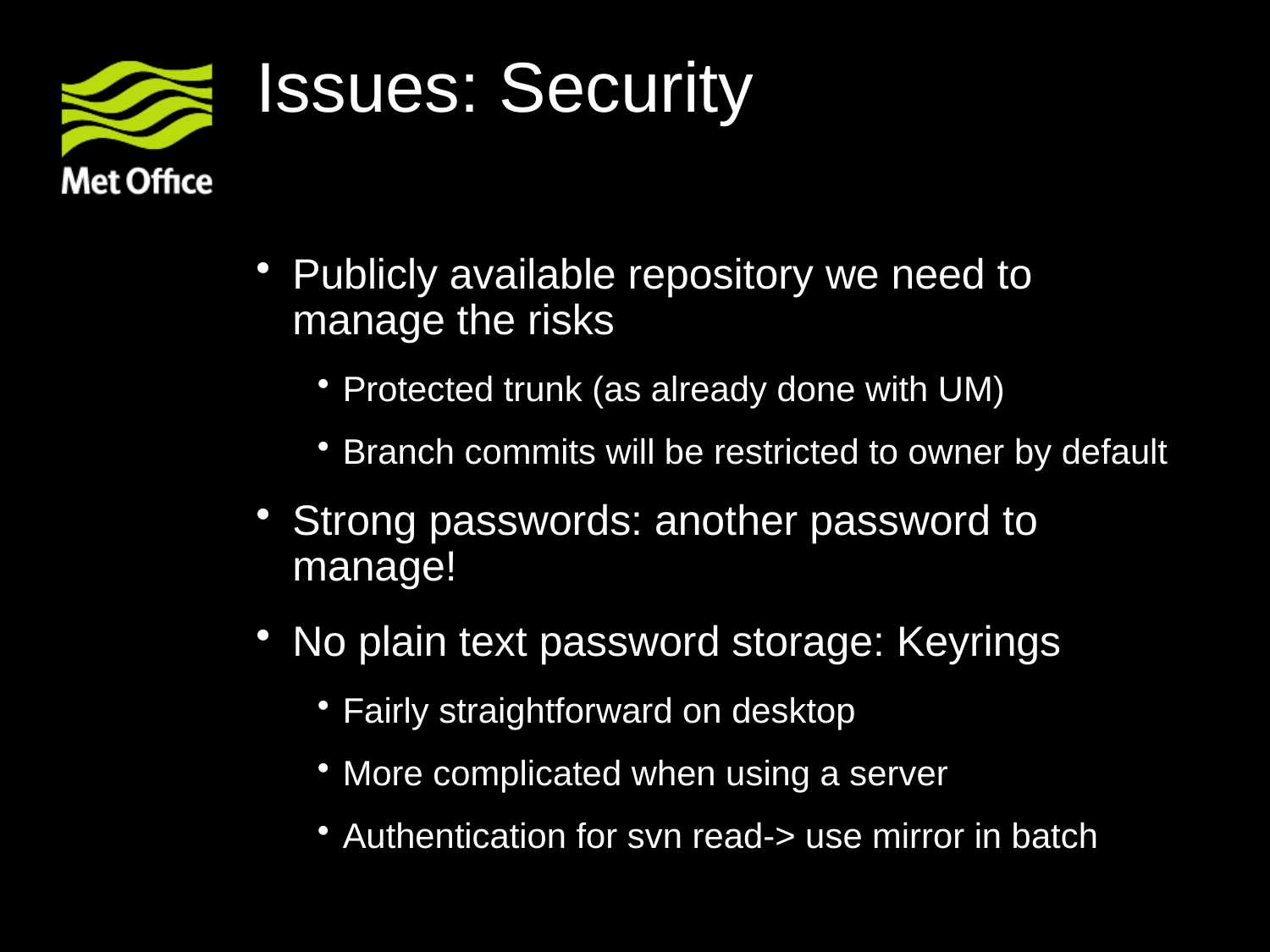

# Issues: Security
Publicly available repository we need to manage the risks
Protected trunk (as already done with UM)
Branch commits will be restricted to owner by default
Strong passwords: another password to manage!
No plain text password storage: Keyrings
Fairly straightforward on desktop
More complicated when using a server
Authentication for svn read-> use mirror in batch

Eclipse
Protected trunk
Only branch owner can commit by default